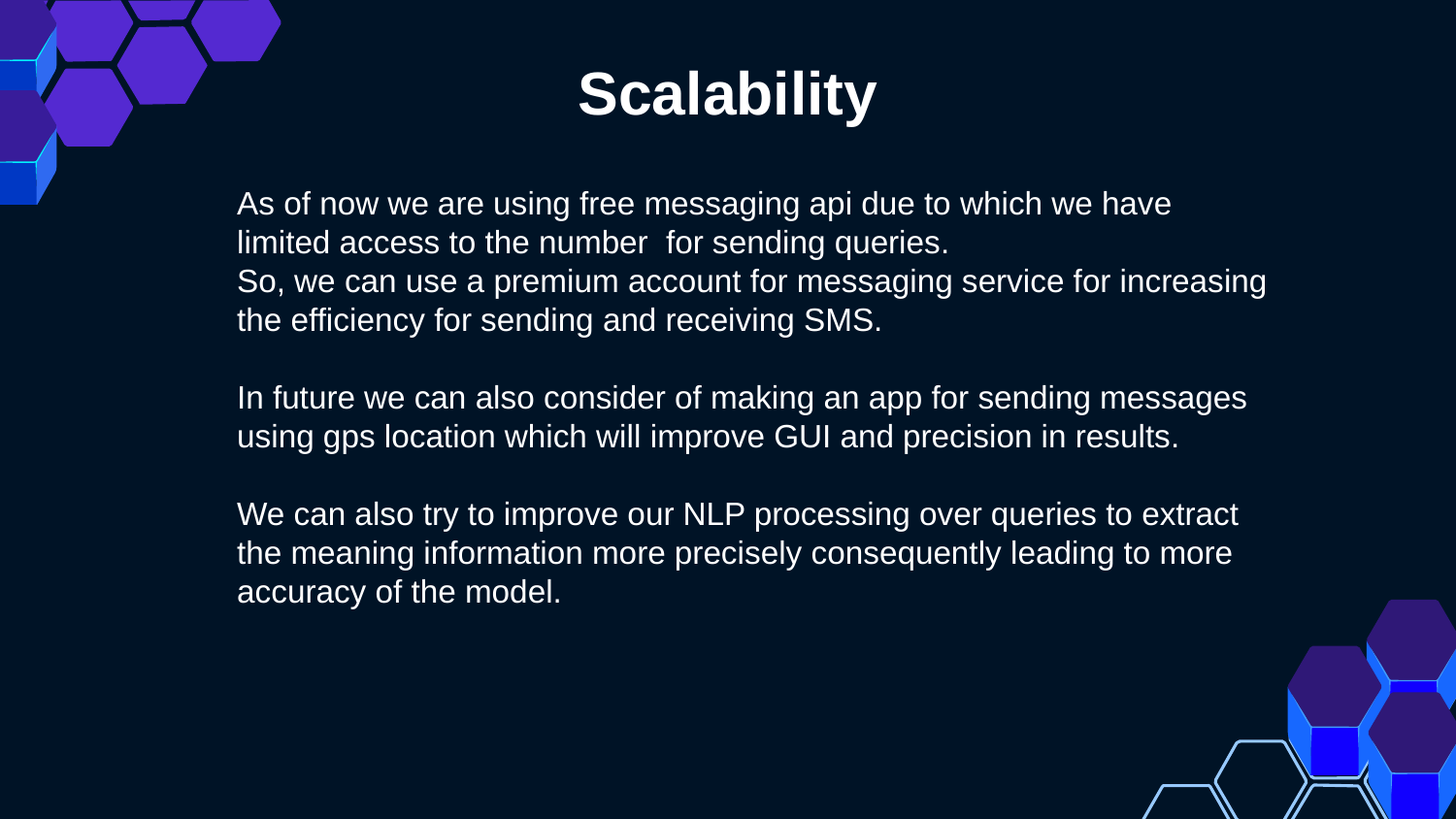

# Scalability
As of now we are using free messaging api due to which we have limited access to the number  for sending queries.
So, we can use a premium account for messaging service for increasing the efficiency for sending and receiving SMS.

In future we can also consider of making an app for sending messages using gps location which will improve GUI and precision in results.

We can also try to improve our NLP processing over queries to extract the meaning information more precisely consequently leading to more accuracy of the model.